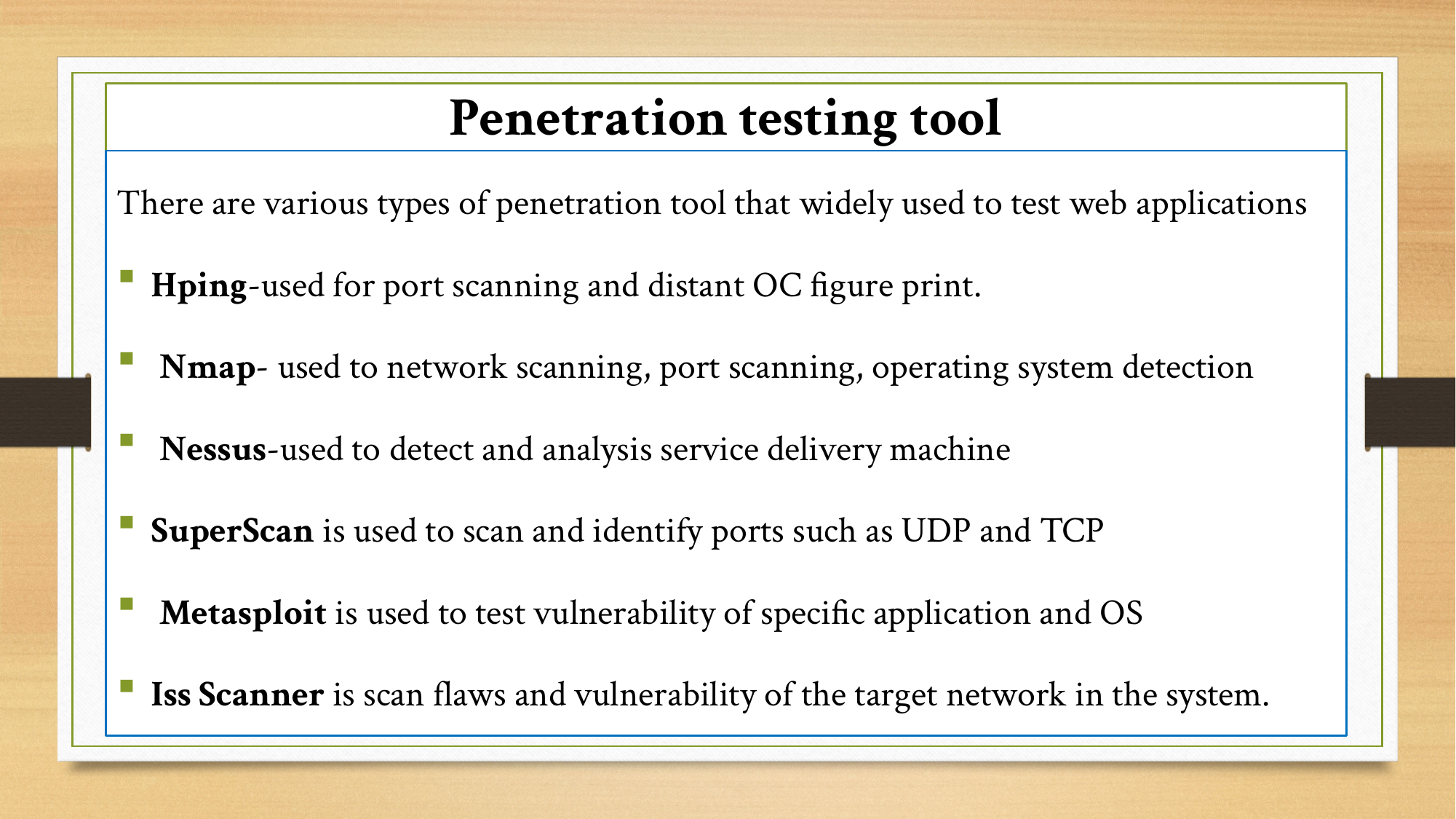

# Penetration testing tool
There are various types of penetration tool that widely used to test web applications
Hping-used for port scanning and distant OC figure print.
 Nmap- used to network scanning, port scanning, operating system detection
 Nessus-used to detect and analysis service delivery machine
SuperScan is used to scan and identify ports such as UDP and TCP
 Metasploit is used to test vulnerability of specific application and OS
Iss Scanner is scan flaws and vulnerability of the target network in the system.